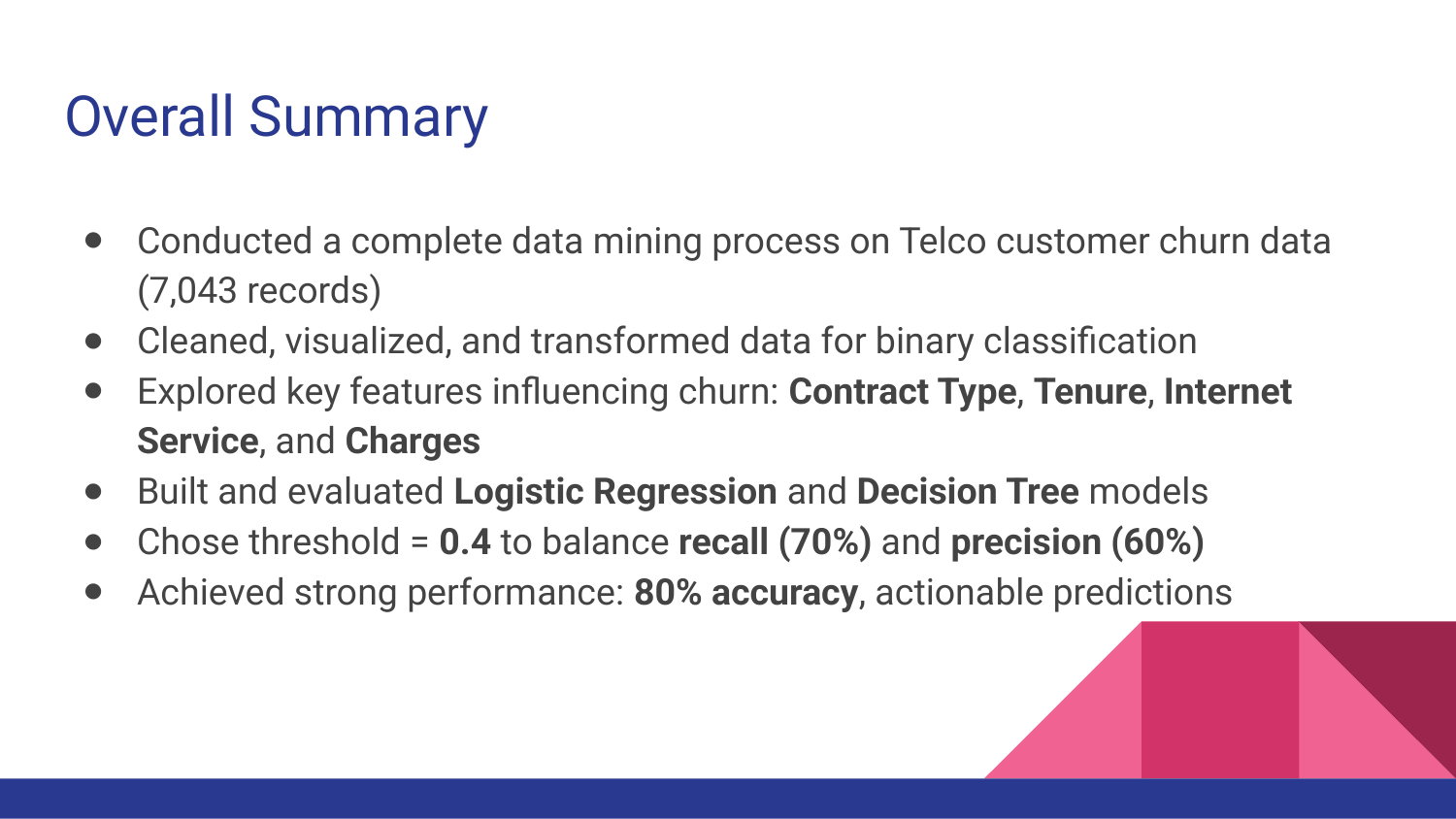

# Overall Summary
Conducted a complete data mining process on Telco customer churn data (7,043 records)
Cleaned, visualized, and transformed data for binary classification
Explored key features influencing churn: Contract Type, Tenure, Internet Service, and Charges
Built and evaluated Logistic Regression and Decision Tree models
Chose threshold = 0.4 to balance recall (70%) and precision (60%)
Achieved strong performance: 80% accuracy, actionable predictions